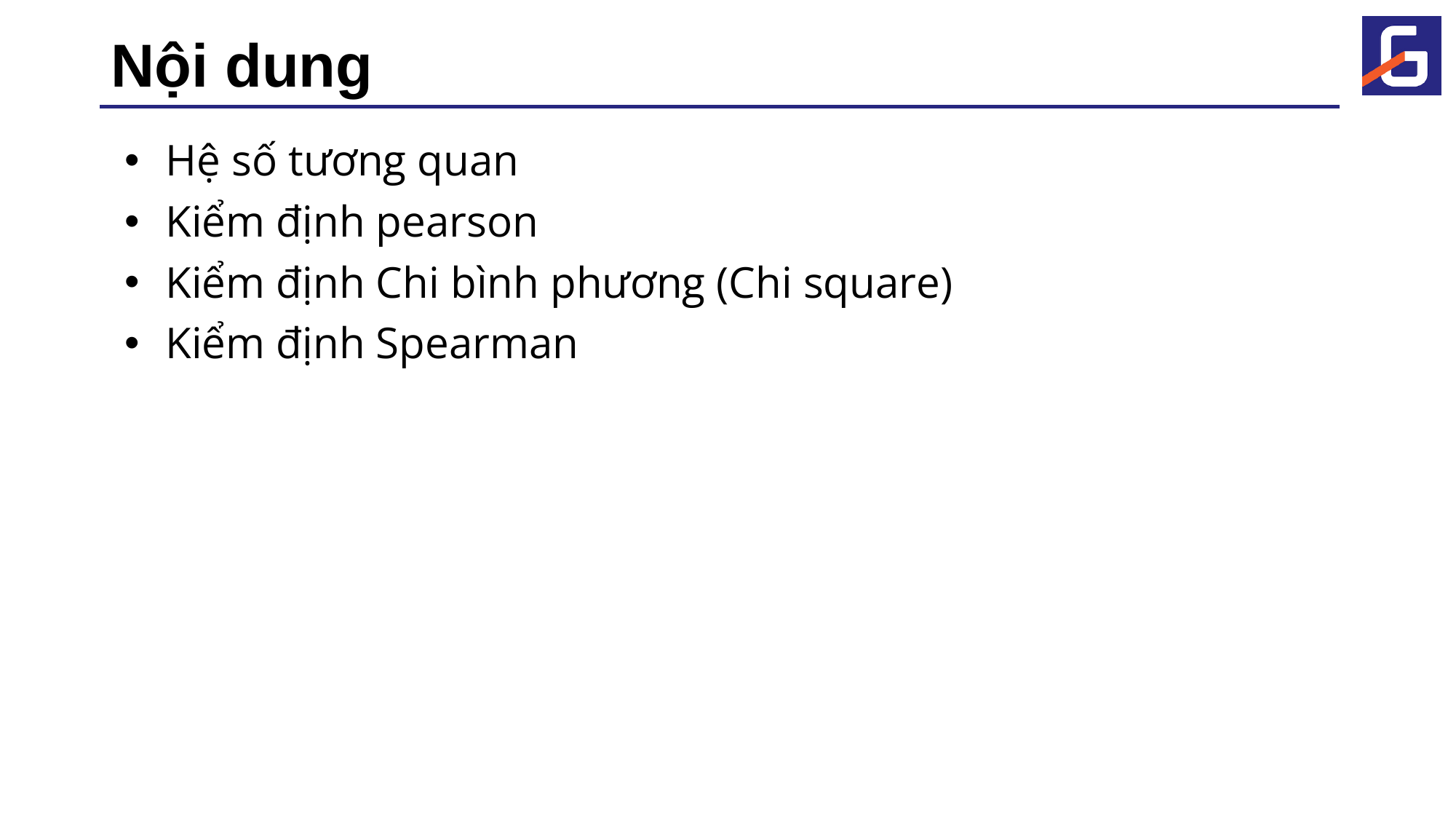

# Nội dung
Hệ số tương quan
Kiểm định pearson
Kiểm định Chi bình phương (Chi square)
Kiểm định Spearman